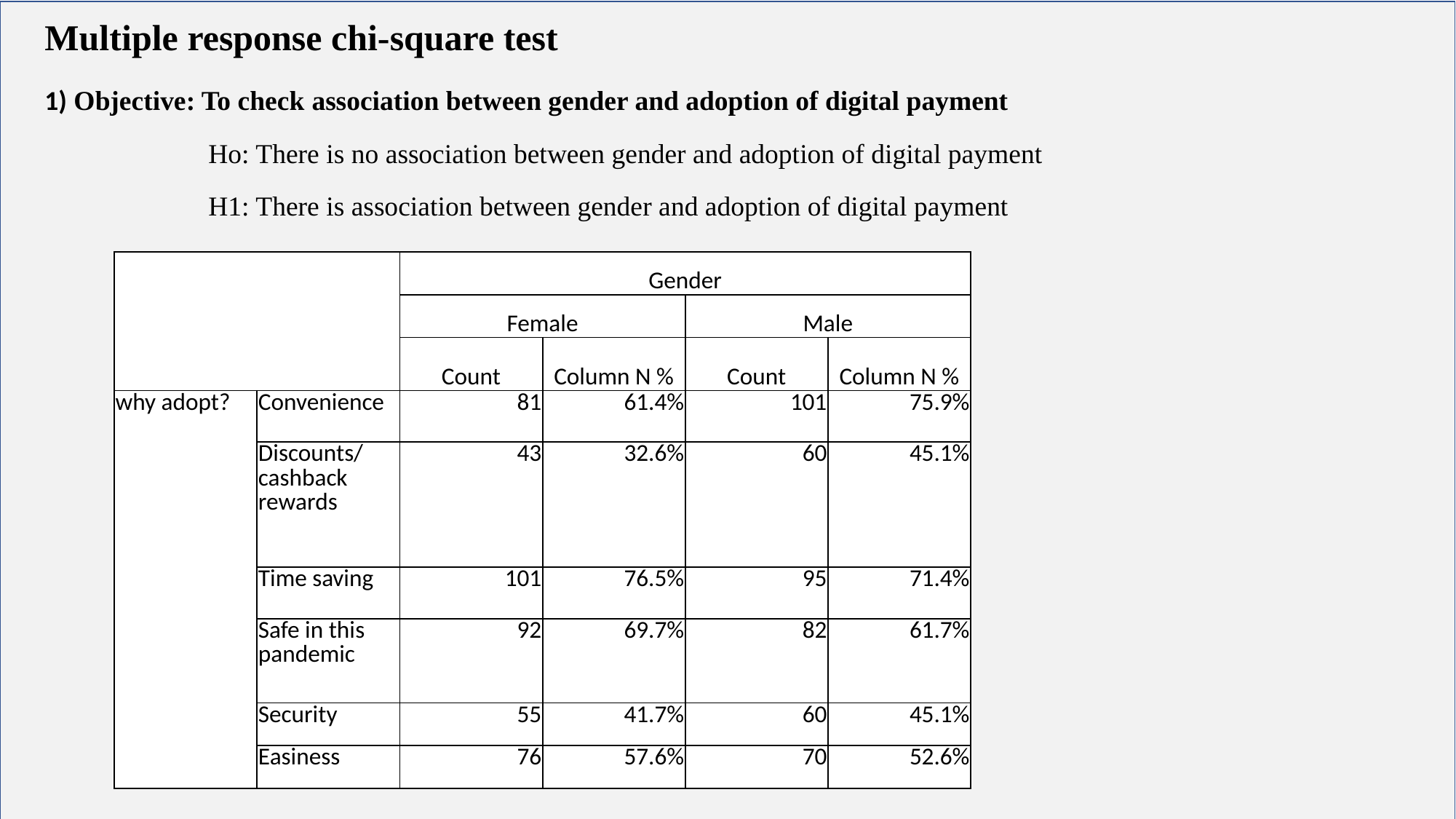

Multiple response chi-square test
1) Objective: To check association between gender and adoption of digital payment
Ho: There is no association between gender and adoption of digital payment
H1: There is association between gender and adoption of digital payment

|  |  | Gender |  |  |  |
| --- | --- | --- | --- | --- | --- |
|  |  | Female |  | Male |  |
|  |  | Count | Column N % | Count | Column N % |
| why adopt? | Convenience | 81 | 61.4% | 101 | 75.9% |
|  | Discounts/cashback rewards | 43 | 32.6% | 60 | 45.1% |
|  | Time saving | 101 | 76.5% | 95 | 71.4% |
|  | Safe in this pandemic | 92 | 69.7% | 82 | 61.7% |
|  | Security | 55 | 41.7% | 60 | 45.1% |
|  | Easiness | 76 | 57.6% | 70 | 52.6% |